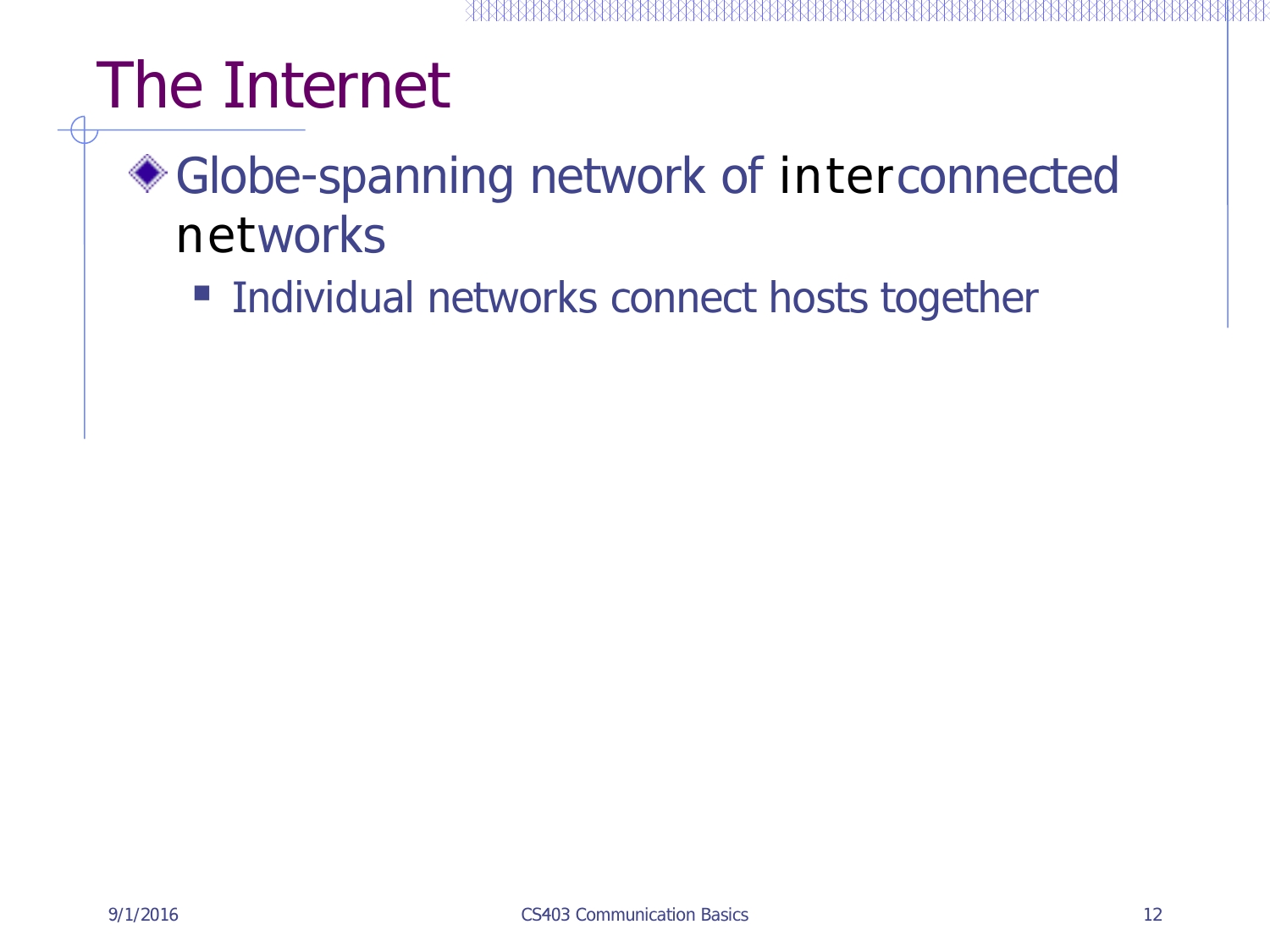

# The Internet
Globe-spanning network of interconnected networks
Individual networks connect hosts together
9/1/2016
CS403 Communication Basics
12